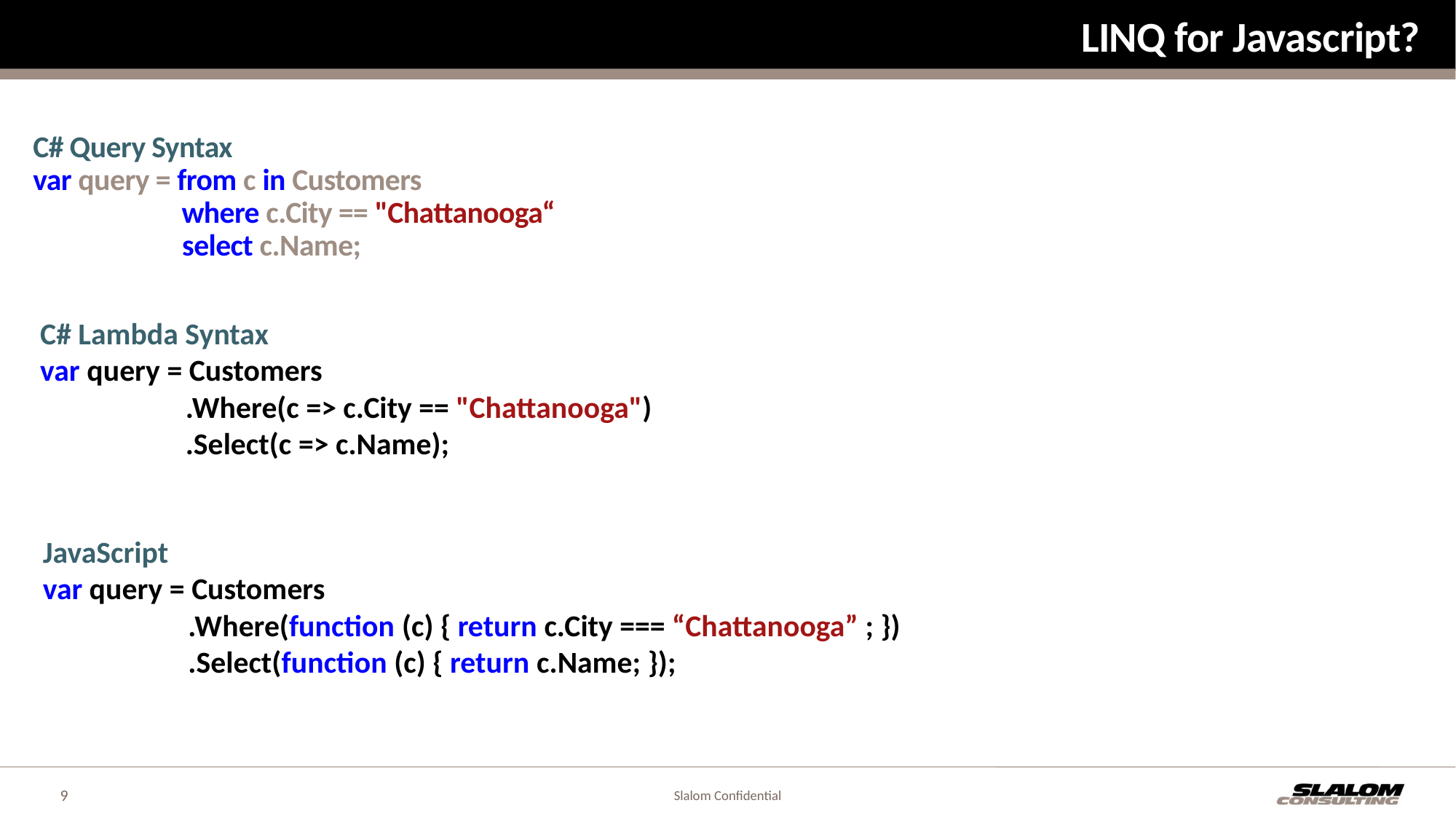

# LINQ for Javascript?
C# Query Syntax
var query = from c in Customers
                       where c.City == "Chattanooga“
                       select c.Name;
C# Lambda Syntax
var query = Customers
                     .Where(c => c.City == "Chattanooga")
                     .Select(c => c.Name);
JavaScript
var query = Customers
                     .Where(function (c) { return c.City === “Chattanooga” ; })
                     .Select(function (c) { return c.Name; });